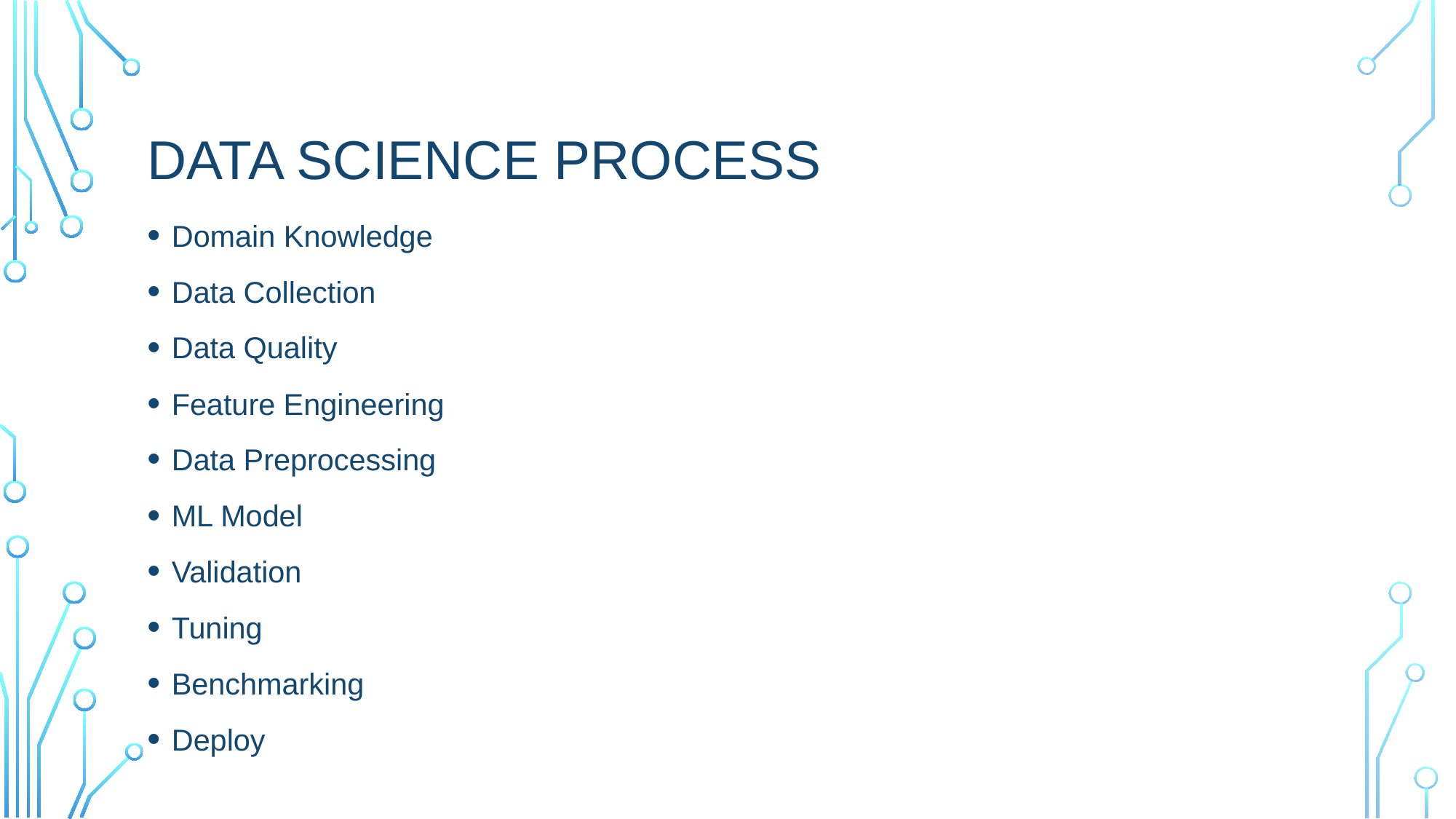

# Data Science Process
Domain Knowledge
Data Collection
Data Quality
Feature Engineering
Data Preprocessing
ML Model
Validation
Tuning
Benchmarking
Deploy